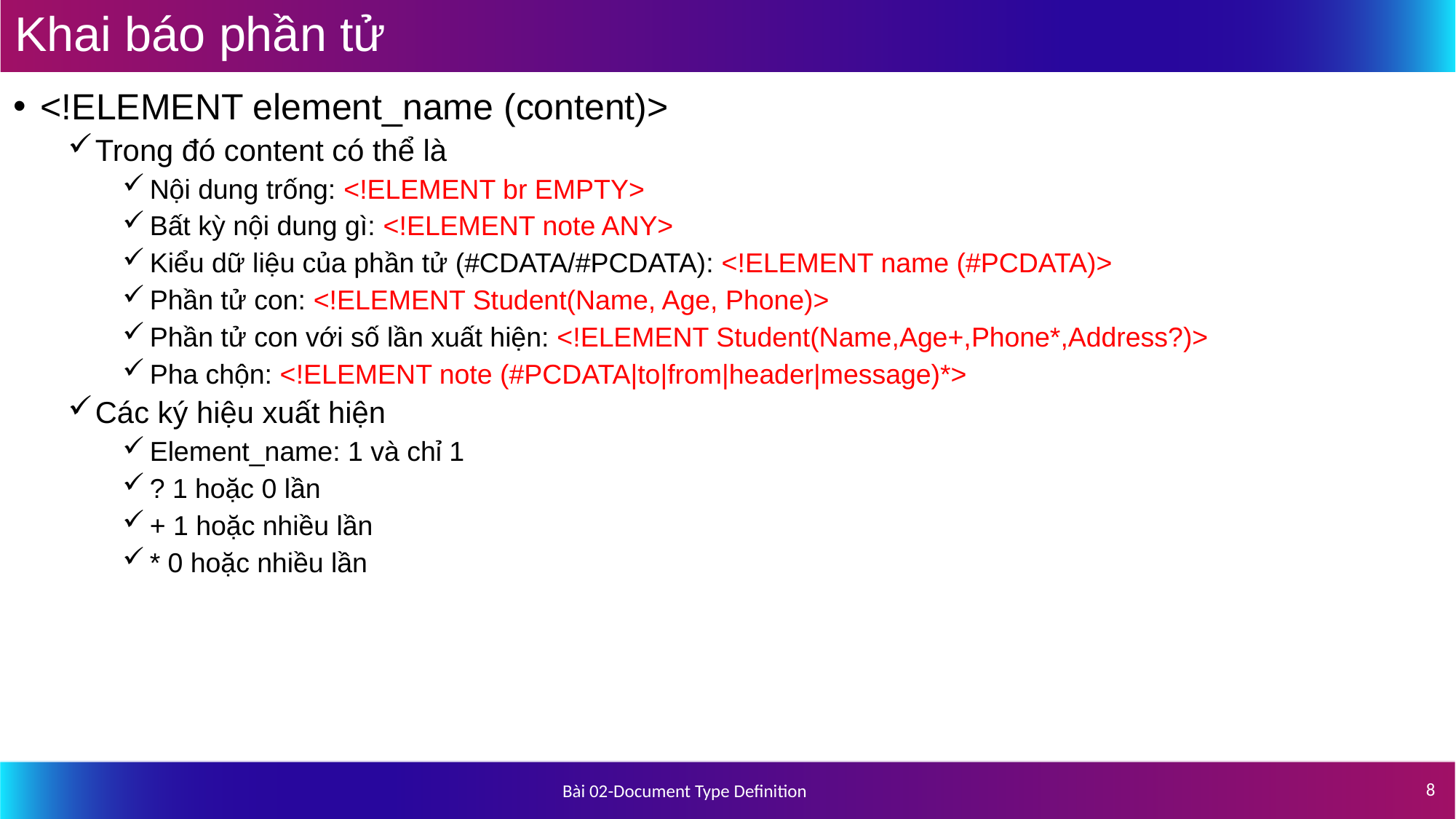

# Khai báo phần tử
<!ELEMENT element_name (content)>
Trong đó content có thể là
Nội dung trống: <!ELEMENT br EMPTY>
Bất kỳ nội dung gì: <!ELEMENT note ANY>
Kiểu dữ liệu của phần tử (#CDATA/#PCDATA): <!ELEMENT name (#PCDATA)>
Phần tử con: <!ELEMENT Student(Name, Age, Phone)>
Phần tử con với số lần xuất hiện: <!ELEMENT Student(Name,Age+,Phone*,Address?)>
Pha chộn: <!ELEMENT note (#PCDATA|to|from|header|message)*>
Các ký hiệu xuất hiện
Element_name: 1 và chỉ 1
? 1 hoặc 0 lần
+ 1 hoặc nhiều lần
* 0 hoặc nhiều lần

8
Bài 02-Document Type Definition